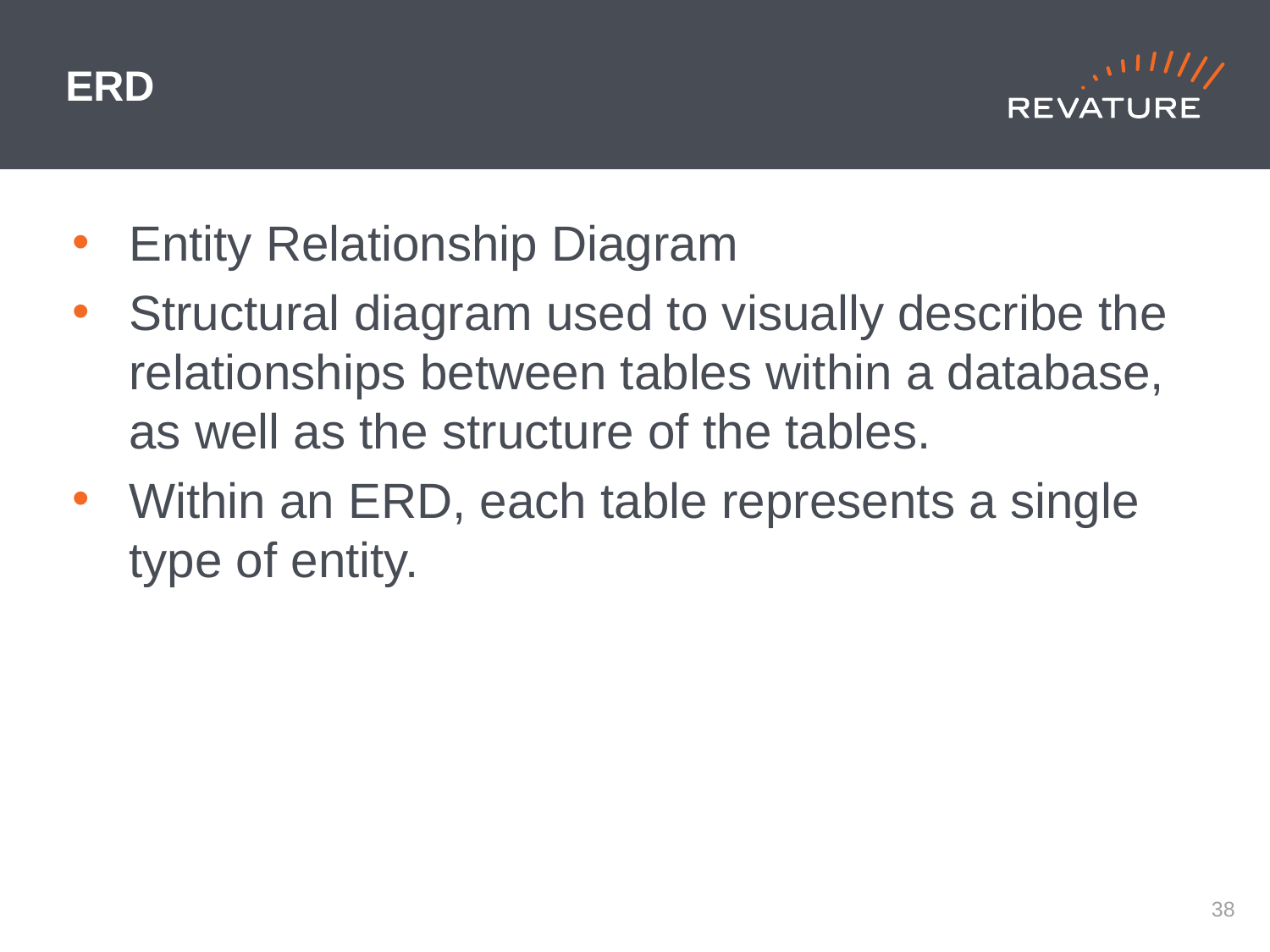

# ERD
Entity Relationship Diagram
Structural diagram used to visually describe the relationships between tables within a database, as well as the structure of the tables.
Within an ERD, each table represents a single type of entity.

38